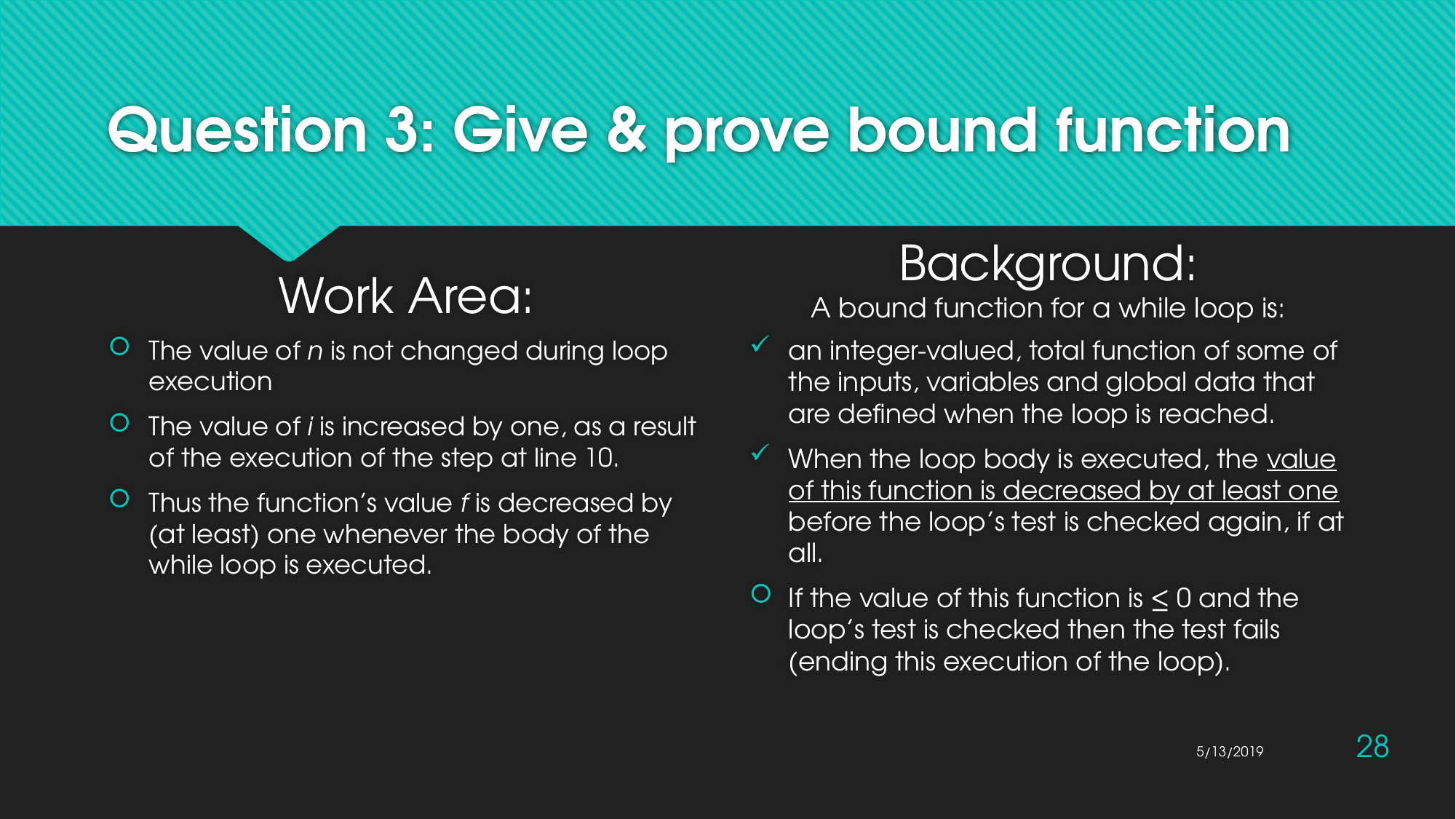

# Question 3: Give & prove bound function
Work Area:
Background:
A bound function for a while loop is:
The value of n is not changed during loop execution
The value of i is increased by one, as a result of the execution of the step at line 10.
Thus the function’s value f is decreased by (at least) one whenever the body of the while loop is executed.
an integer-valued, total function of some of the inputs, variables and global data that are defined when the loop is reached.
When the loop body is executed, the value of this function is decreased by at least one before the loop’s test is checked again, if at all.
If the value of this function is ≤ 0 and the loop’s test is checked then the test fails (ending this execution of the loop).
28
5/13/2019